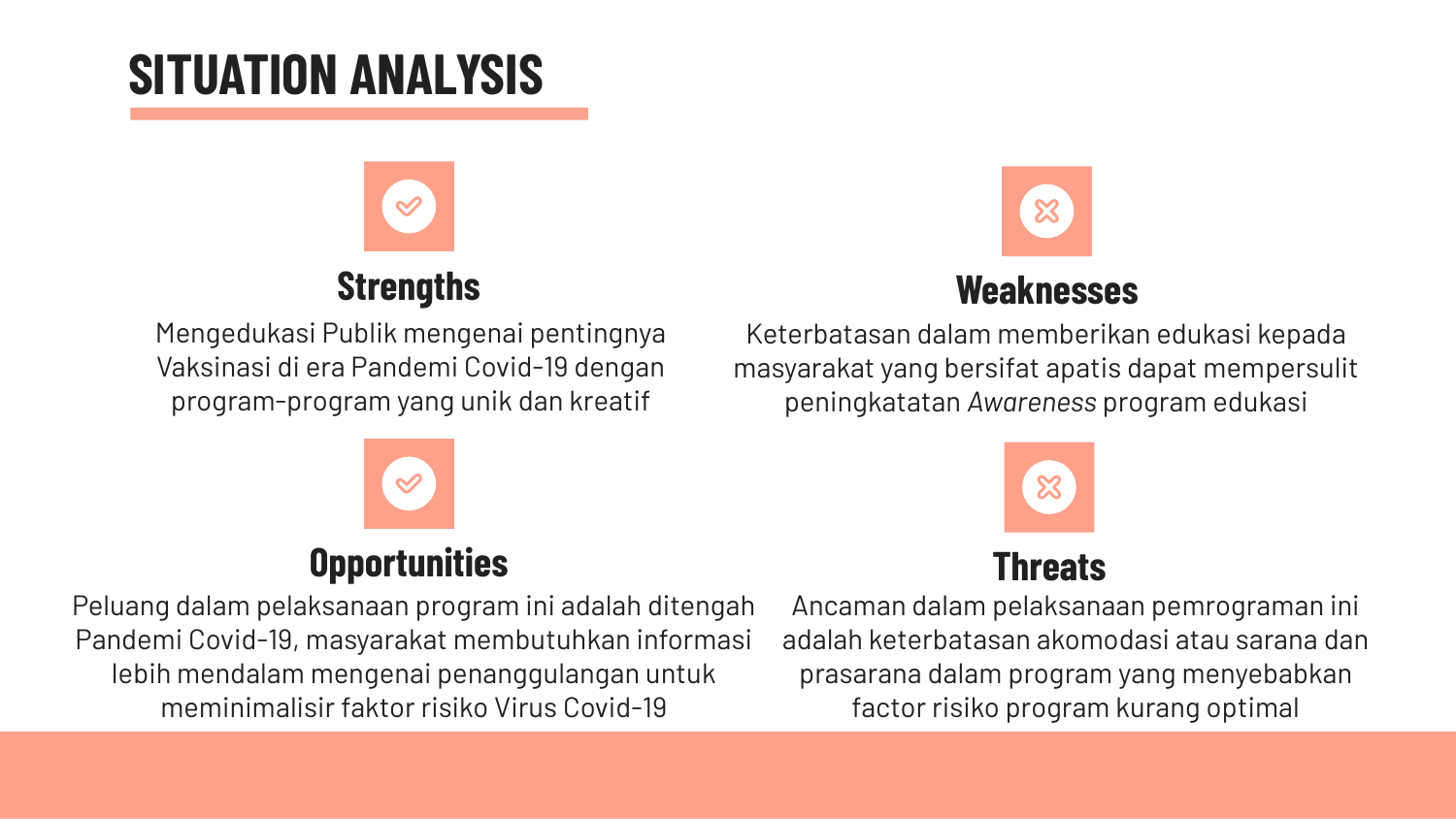

SITUATION ANALYSIS

# Strengths
Weaknesses
Mengedukasi Publik mengenai pentingnya Vaksinasi di era Pandemi Covid-19 dengan program-program yang unik dan kreatif
Keterbatasan dalam memberikan edukasi kepada masyarakat yang bersifat apatis dapat mempersulit peningkatatan Awareness program edukasi

Opportunities
Threats
Peluang dalam pelaksanaan program ini adalah ditengah Pandemi Covid-19, masyarakat membutuhkan informasi lebih mendalam mengenai penanggulangan untuk meminimalisir faktor risiko Virus Covid-19
Ancaman dalam pelaksanaan pemrograman ini adalah keterbatasan akomodasi atau sarana dan prasarana dalam program yang menyebabkan factor risiko program kurang optimal